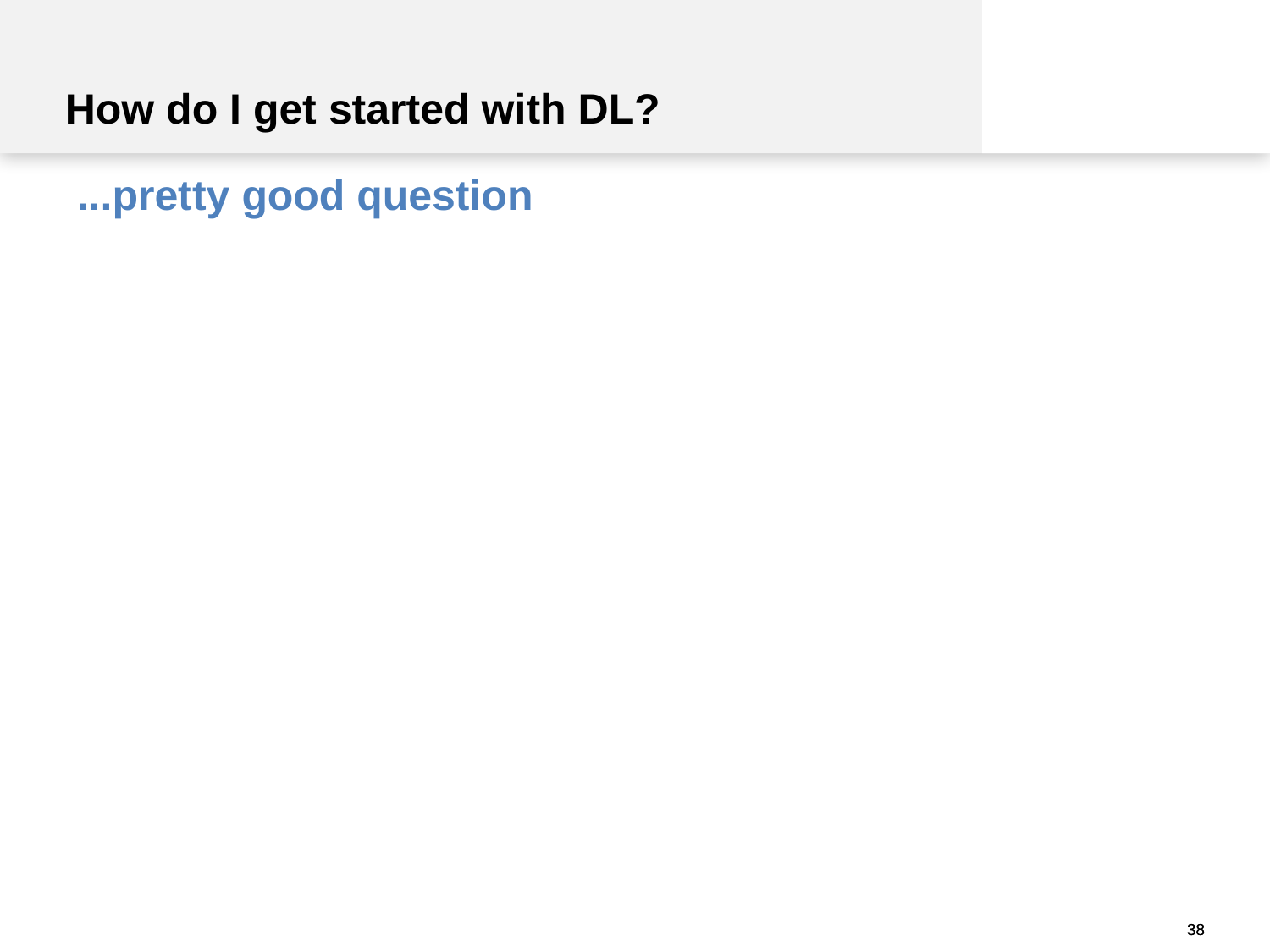

How do I get started with DL?
 ...pretty good question
🤔